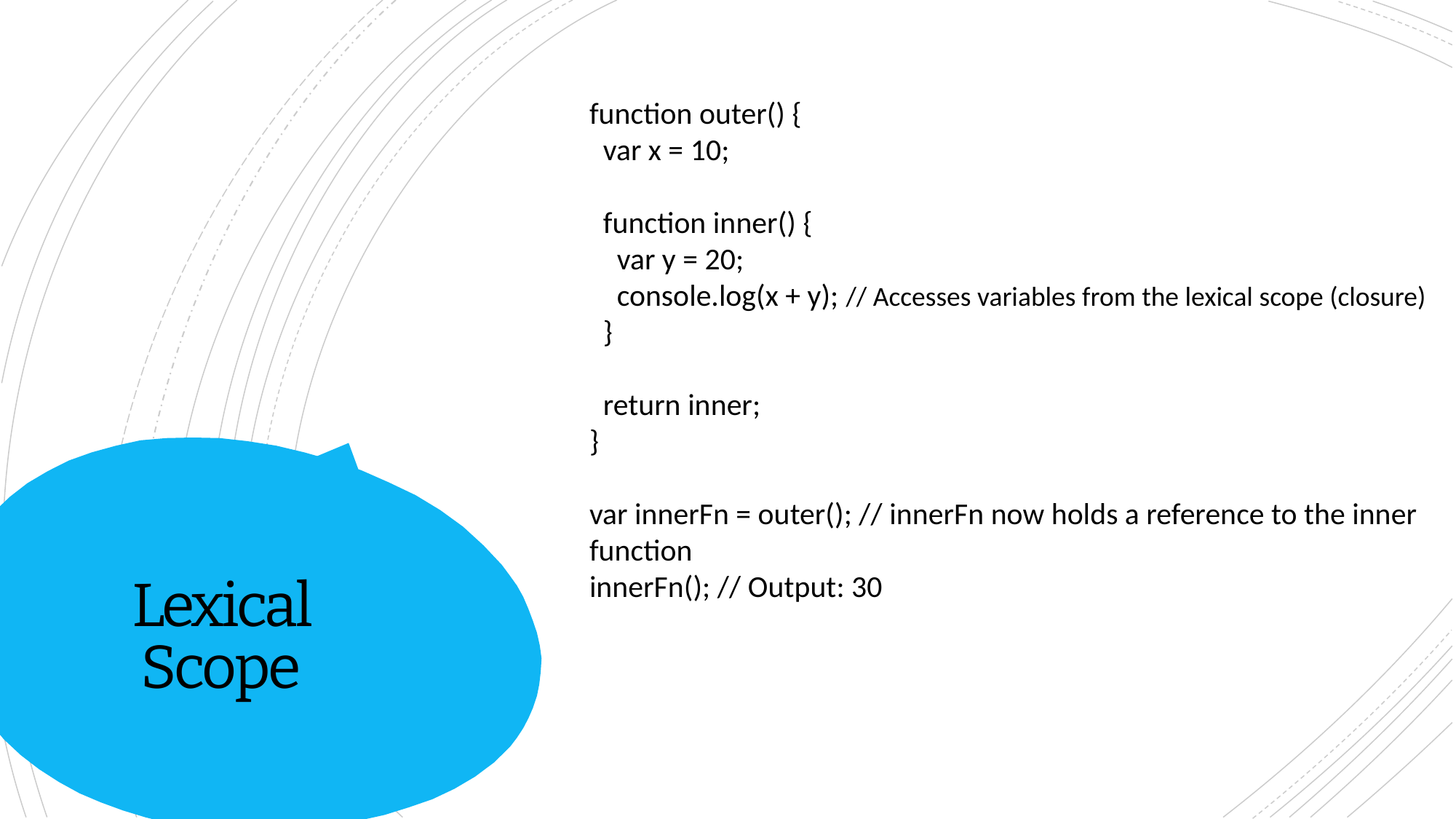

function outer() {
  var x = 10;

  function inner() {
    var y = 20;
    console.log(x + y); // Accesses variables from the lexical scope (closure)
  }

  return inner;
}

var innerFn = outer(); // innerFn now holds a reference to the inner function
innerFn(); // Output: 30
# Lexical Scope